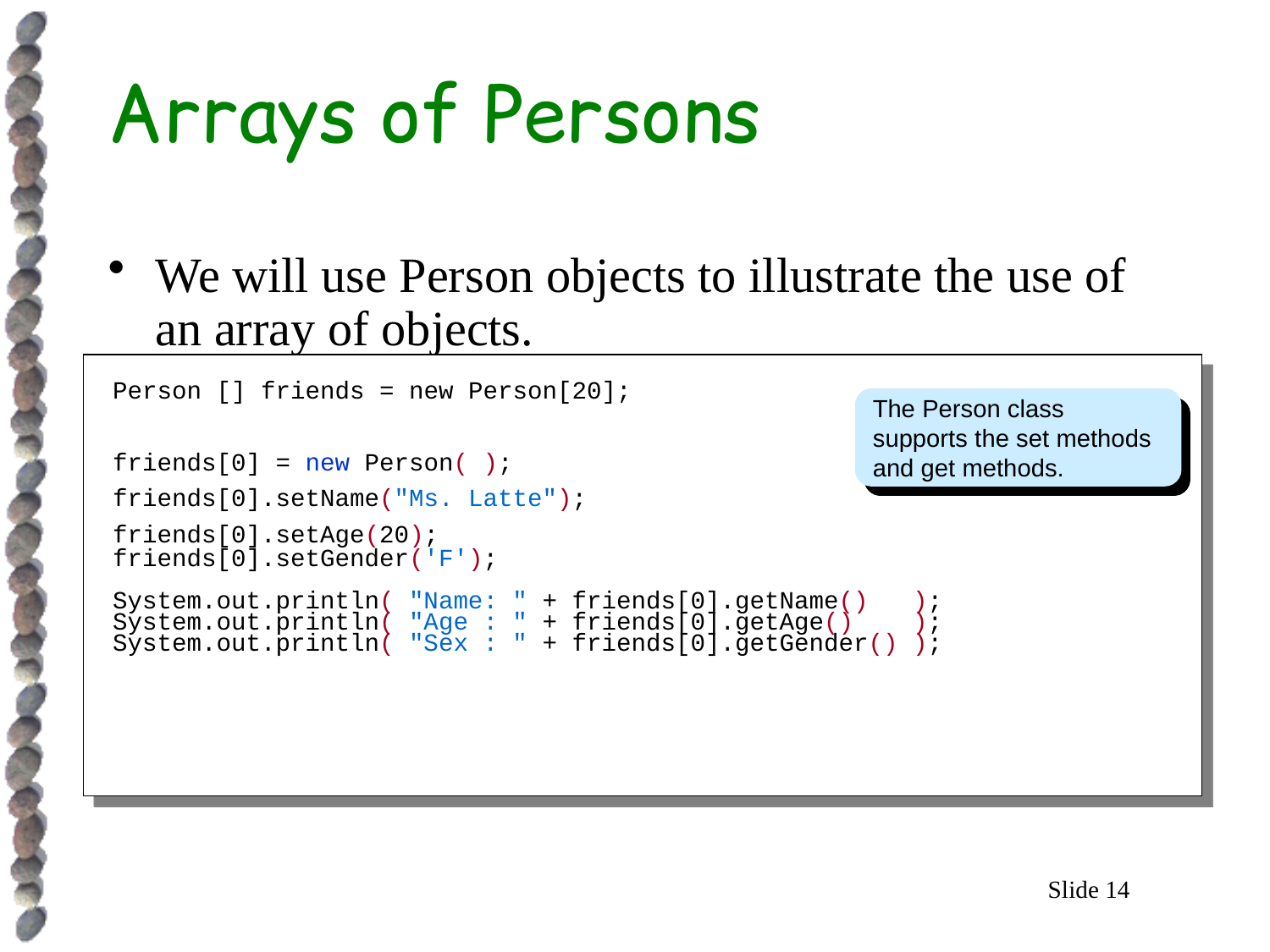

# Arrays of Persons
We will use Person objects to illustrate the use of an array of objects.

Person [] friends = new Person[20];

friends[0] = new Person( );
friends[0].setName("Ms. Latte");
friends[0].setAge(20);
friends[0].setGender('F');

System.out.println( "Name: " + friends[0].getName()   );
System.out.println( "Age : " + friends[0].getAge()    );
System.out.println( "Sex : " + friends[0].getGender() );
The Person class supports the set methods and get methods.
Slide 14